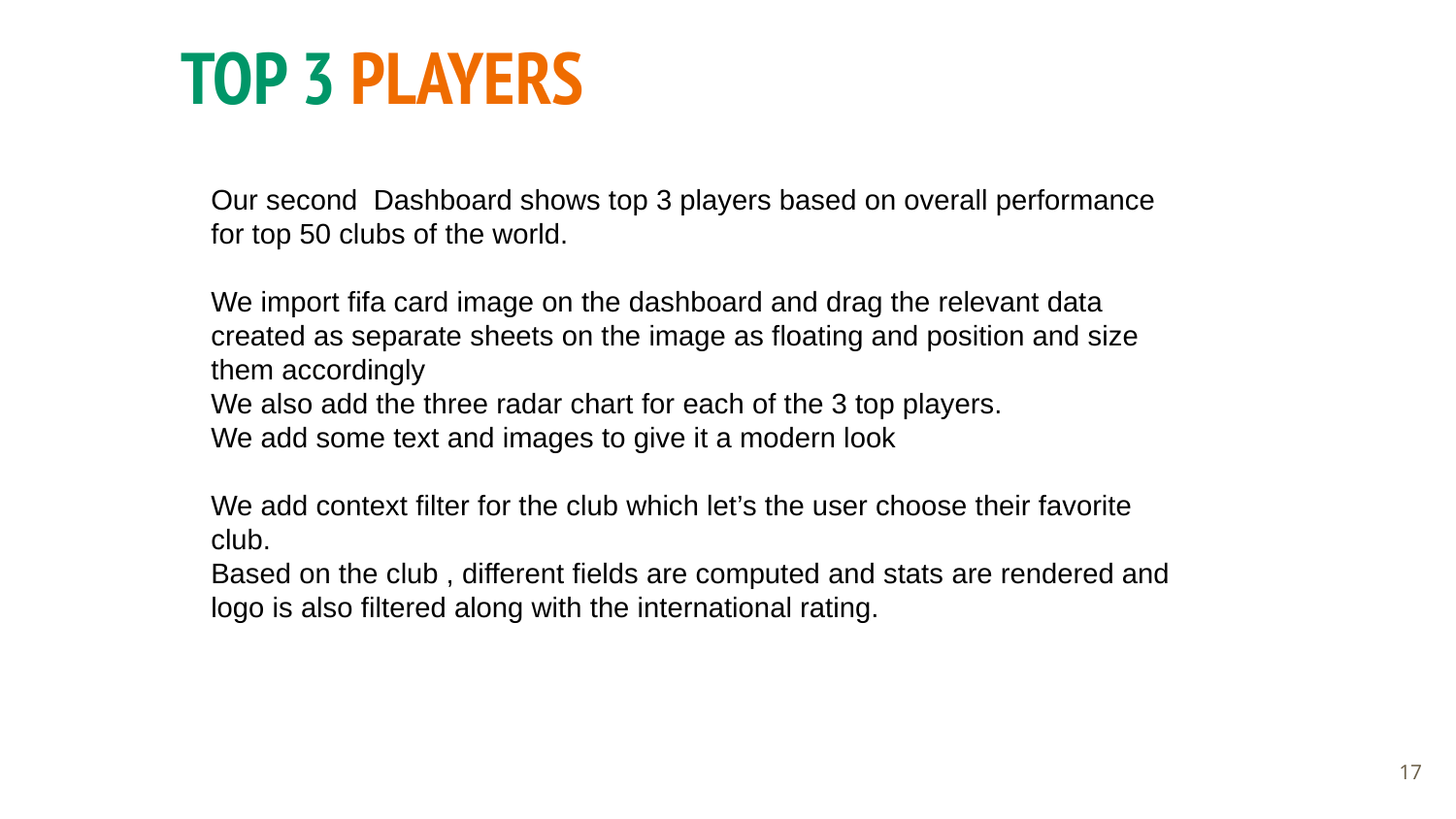

# TOP 3 PLAYERS
Our second  Dashboard shows top 3 players based on overall performance for top 50 clubs of the world.

We import fifa card image on the dashboard and drag the relevant data created as separate sheets on the image as floating and position and size them accordingly
We also add the three radar chart for each of the 3 top players.
We add some text and images to give it a modern look

We add context filter for the club which let’s the user choose their favorite club.
Based on the club , different fields are computed and stats are rendered and logo is also filtered along with the international rating.

17